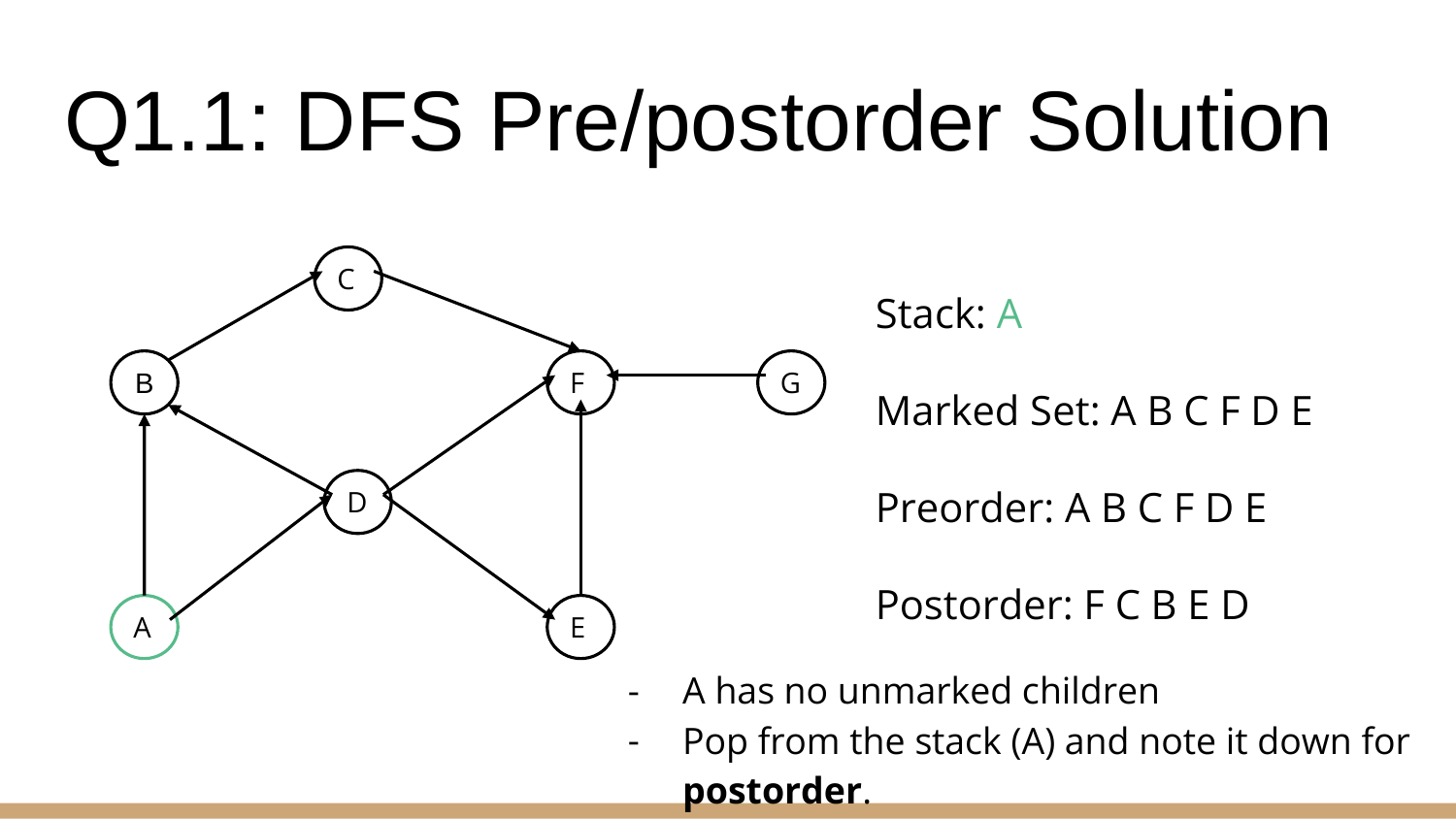

# Q1.1: DFS Pre/postorder Solution

C
B

F

G

D

A

E
Stack: A

Marked Set: A B C F D E

Preorder: A B C F D E

Postorder: F C B E D

A has no unmarked children
Pop from the stack (A) and note it down for postorder.